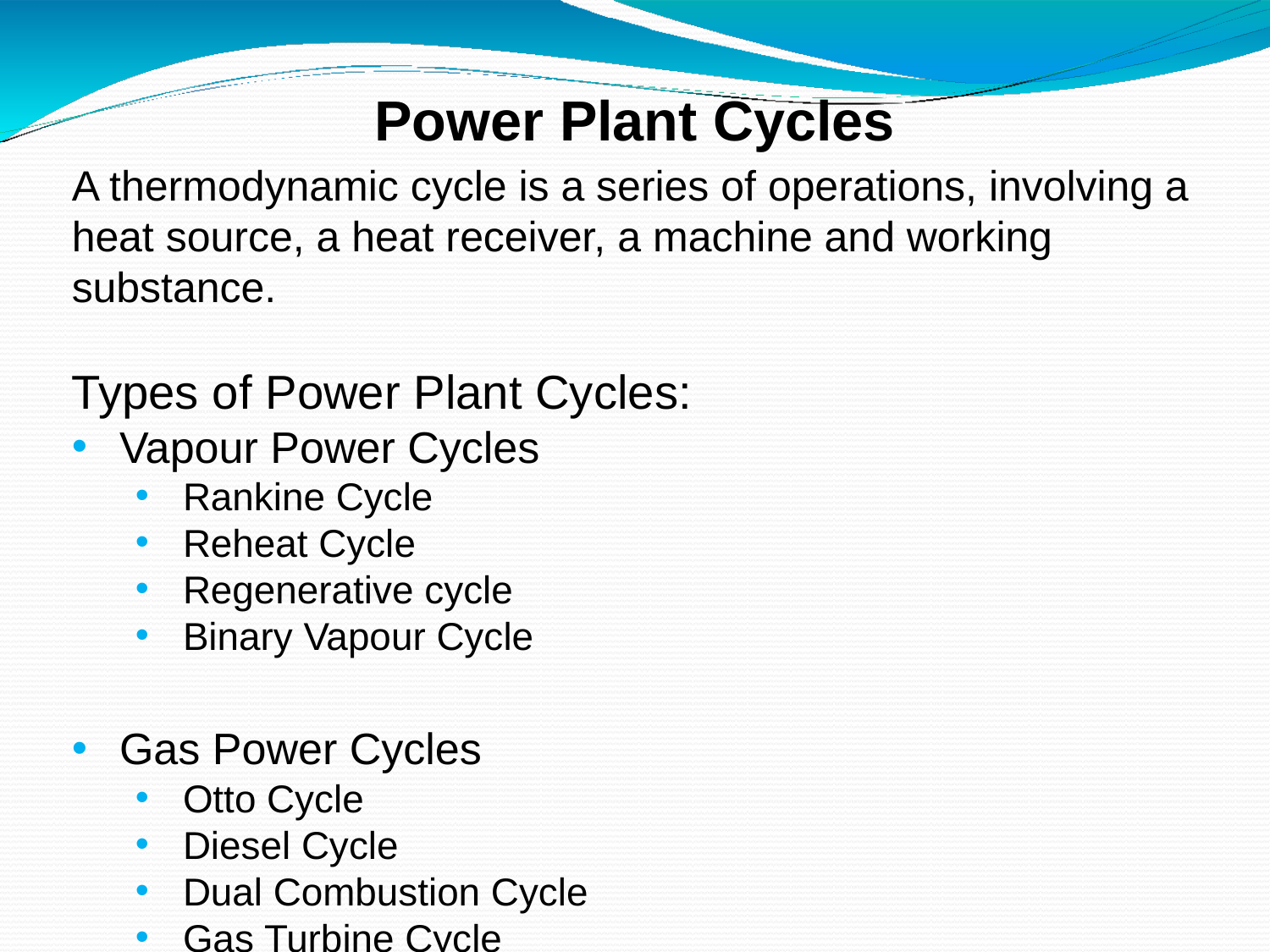

# Power Plant Cycles
A thermodynamic cycle is a series of operations, involving a heat source, a heat receiver, a machine and working substance.

Types of Power Plant Cycles:
Vapour Power Cycles
Rankine Cycle
Reheat Cycle
Regenerative cycle
Binary Vapour Cycle

Gas Power Cycles
Otto Cycle
Diesel Cycle
Dual Combustion Cycle
Gas Turbine Cycle